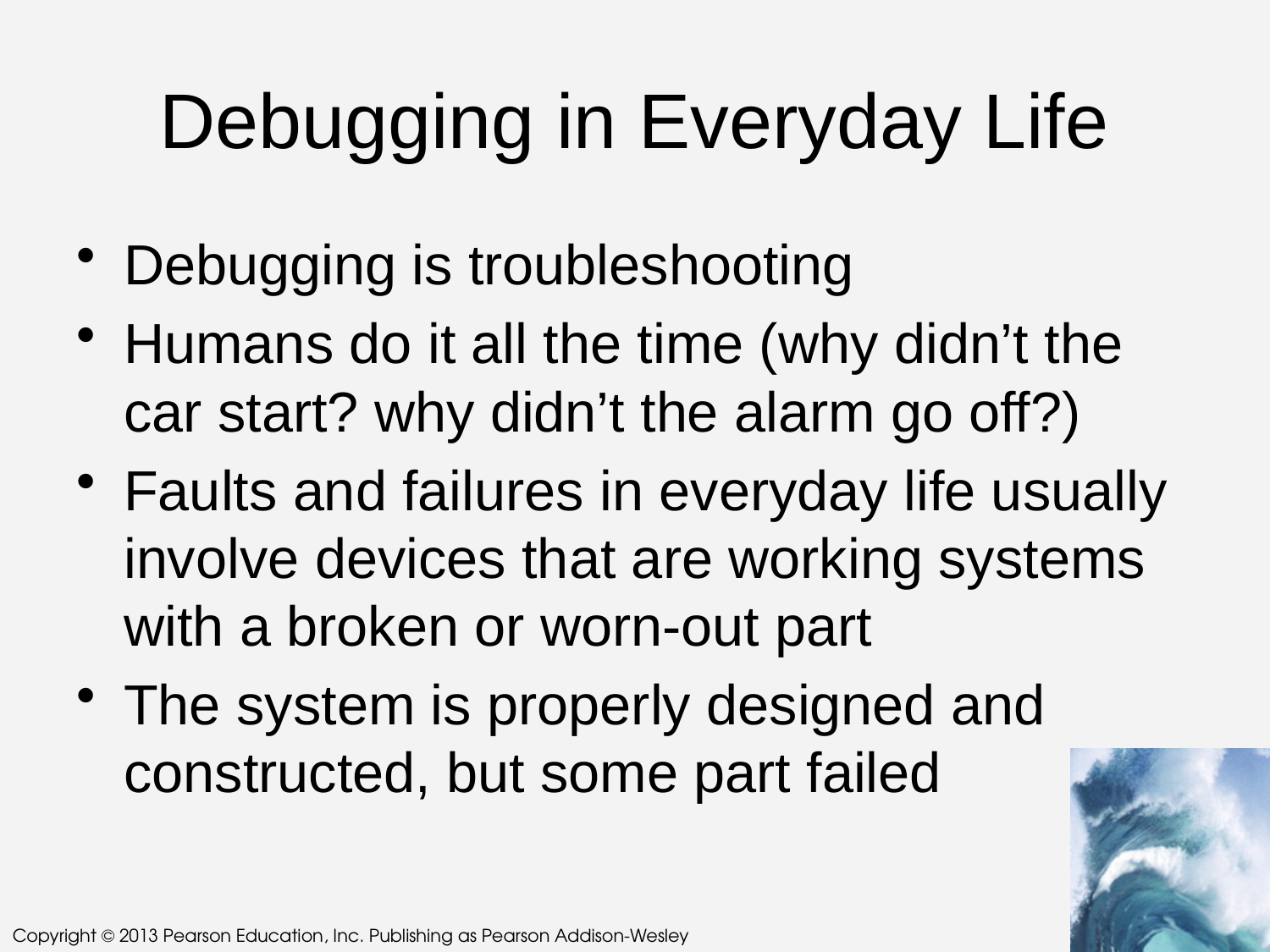

# Debugging in Everyday Life
Debugging is troubleshooting
Humans do it all the time (why didn’t the car start? why didn’t the alarm go off?)
Faults and failures in everyday life usually involve devices that are working systems with a broken or worn-out part
The system is properly designed and constructed, but some part failed